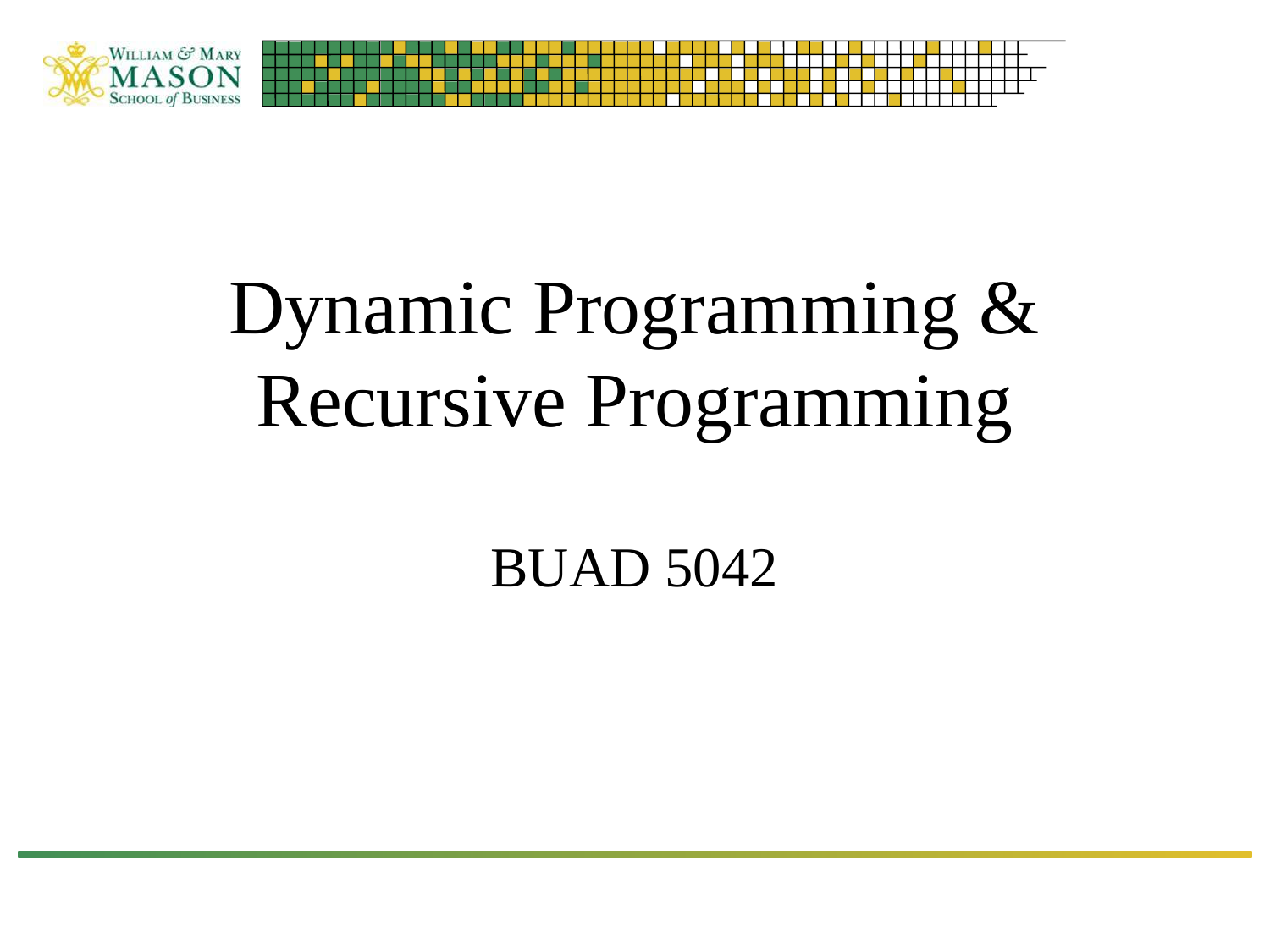

# Dynamic Programming & Recursive Programming
BUAD 5042